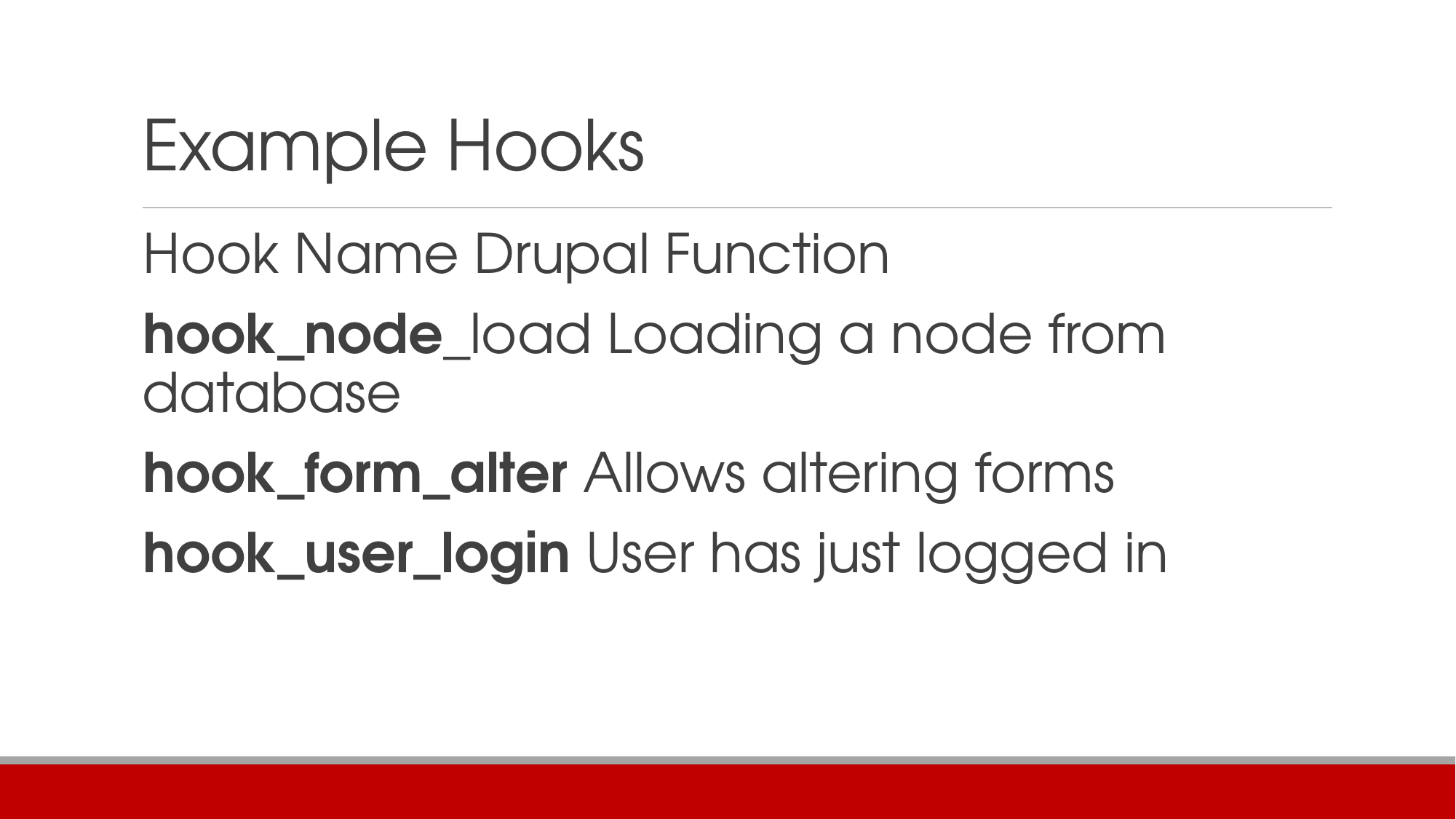

# Example Hooks
Hook Name Drupal Function
hook_node_load Loading a node from database
hook_form_alter Allows altering forms
hook_user_login User has just logged in